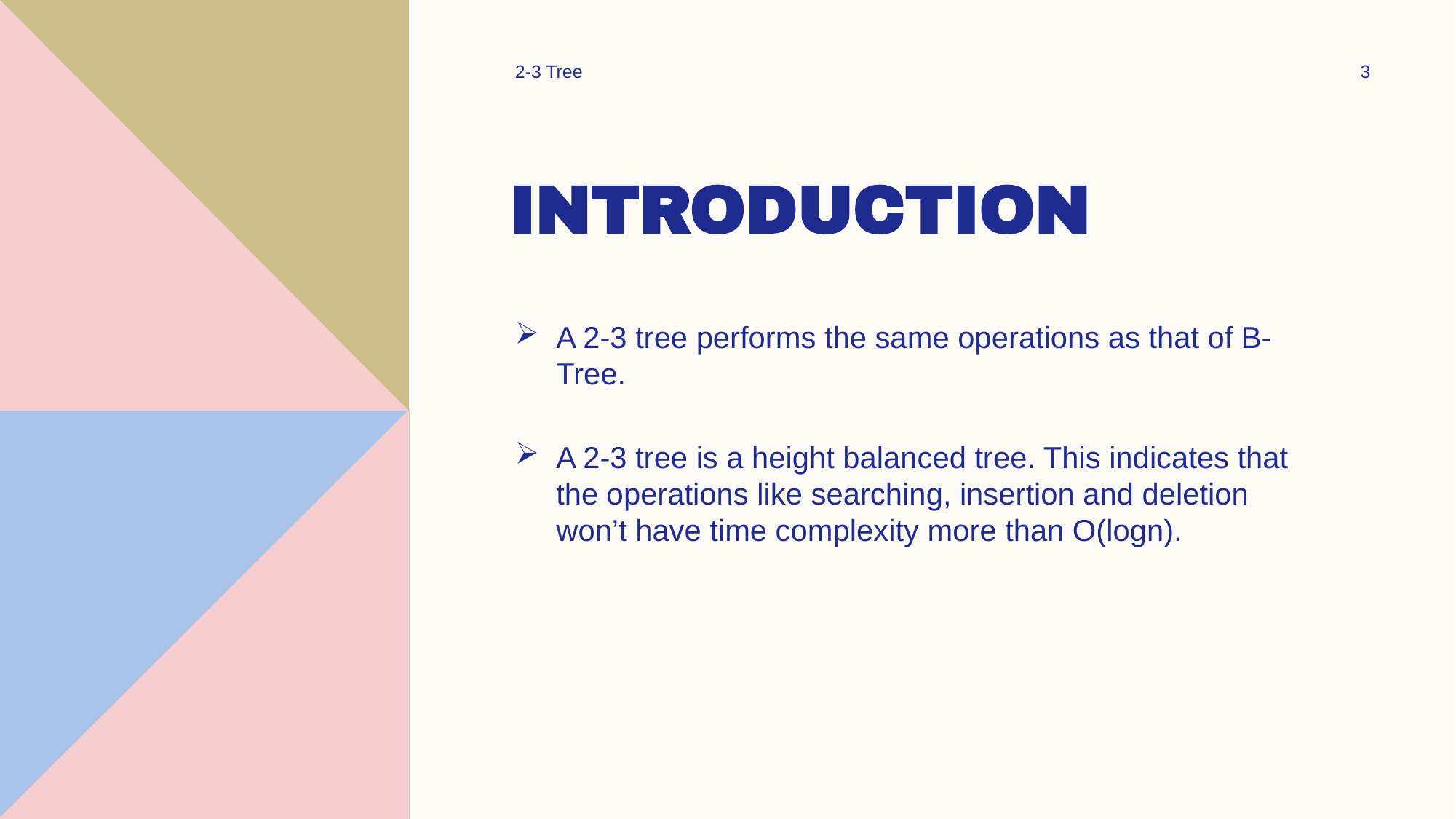

2-3 Tree
3
# Introduction
A 2-3 tree performs the same operations as that of B-Tree.

A 2-3 tree is a height balanced tree. This indicates that the operations like searching, insertion and deletion won’t have time complexity more than O(logn).